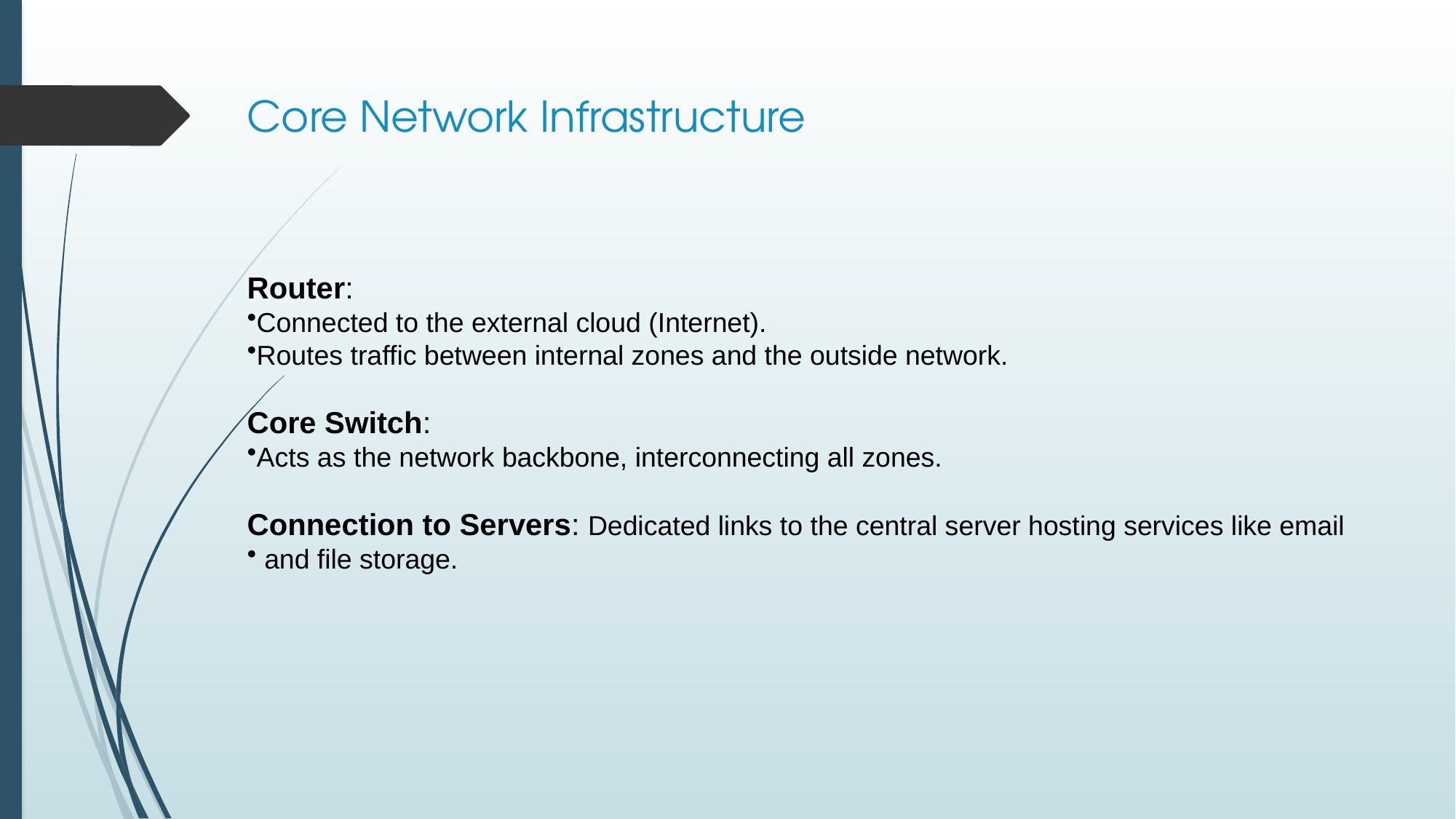

# Core Network Infrastructure
Router:
Connected to the external cloud (Internet).
Routes traffic between internal zones and the outside network.

Core Switch:
Acts as the network backbone, interconnecting all zones.

Connection to Servers: Dedicated links to the central server hosting services like email
 and file storage.